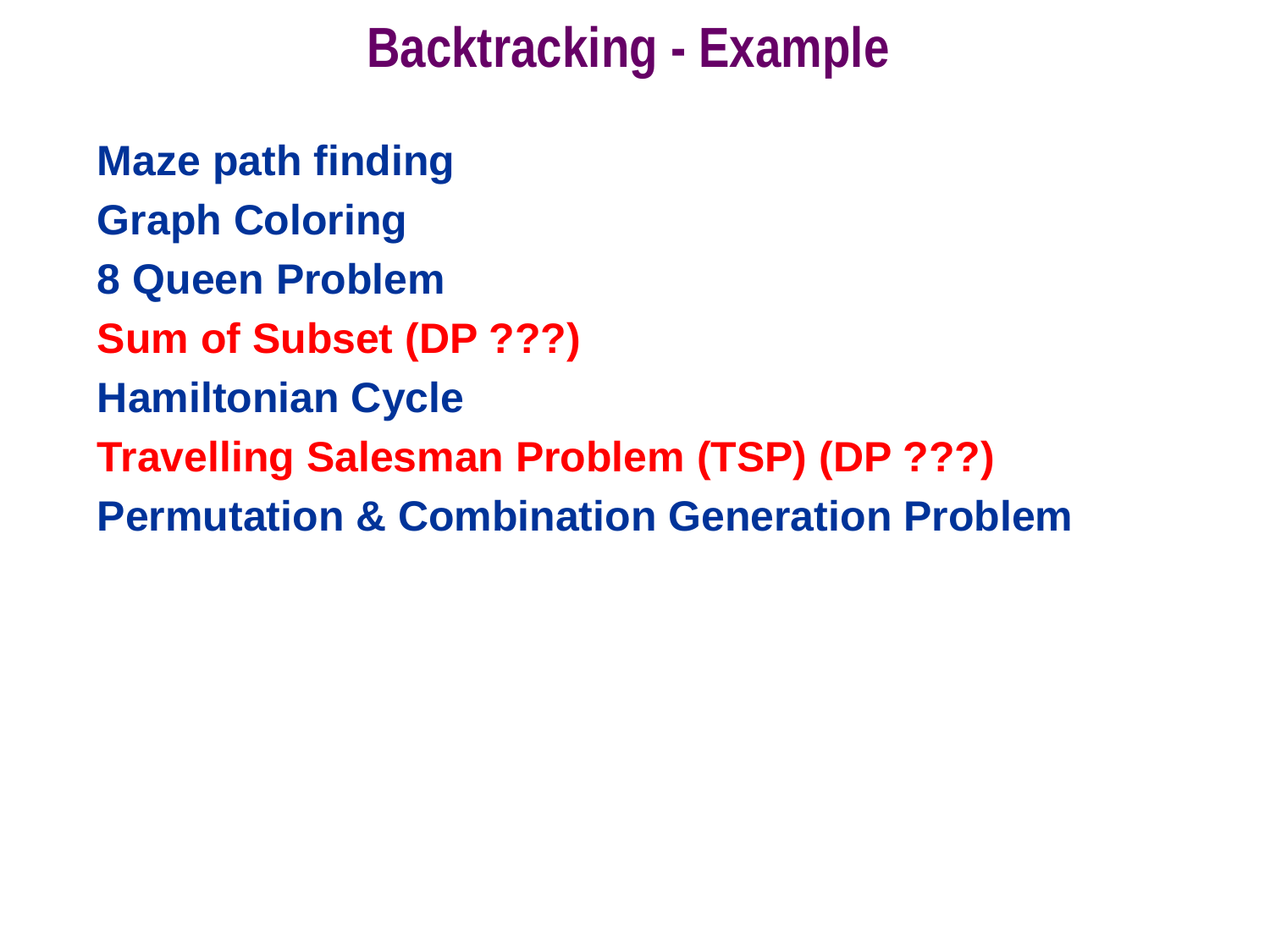

# Backtracking - Example
Maze path finding
Graph Coloring
8 Queen Problem
Sum of Subset (DP ???)
Hamiltonian Cycle
Travelling Salesman Problem (TSP) (DP ???)
Permutation & Combination Generation Problem